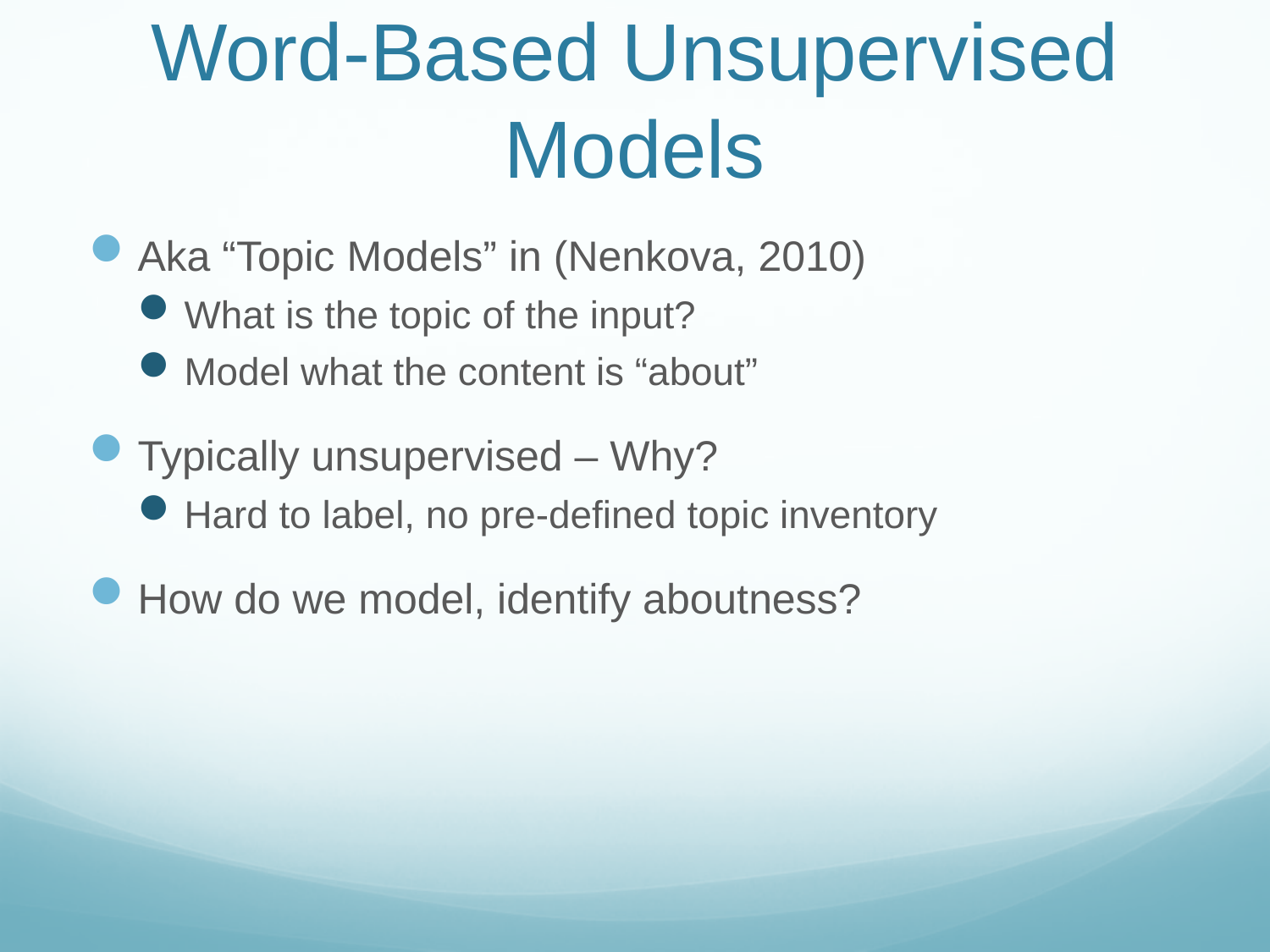

# Word-Based Unsupervised Models
Aka “Topic Models” in (Nenkova, 2010)
What is the topic of the input?
Model what the content is “about”
Typically unsupervised – Why?
Hard to label, no pre-defined topic inventory
How do we model, identify aboutness?